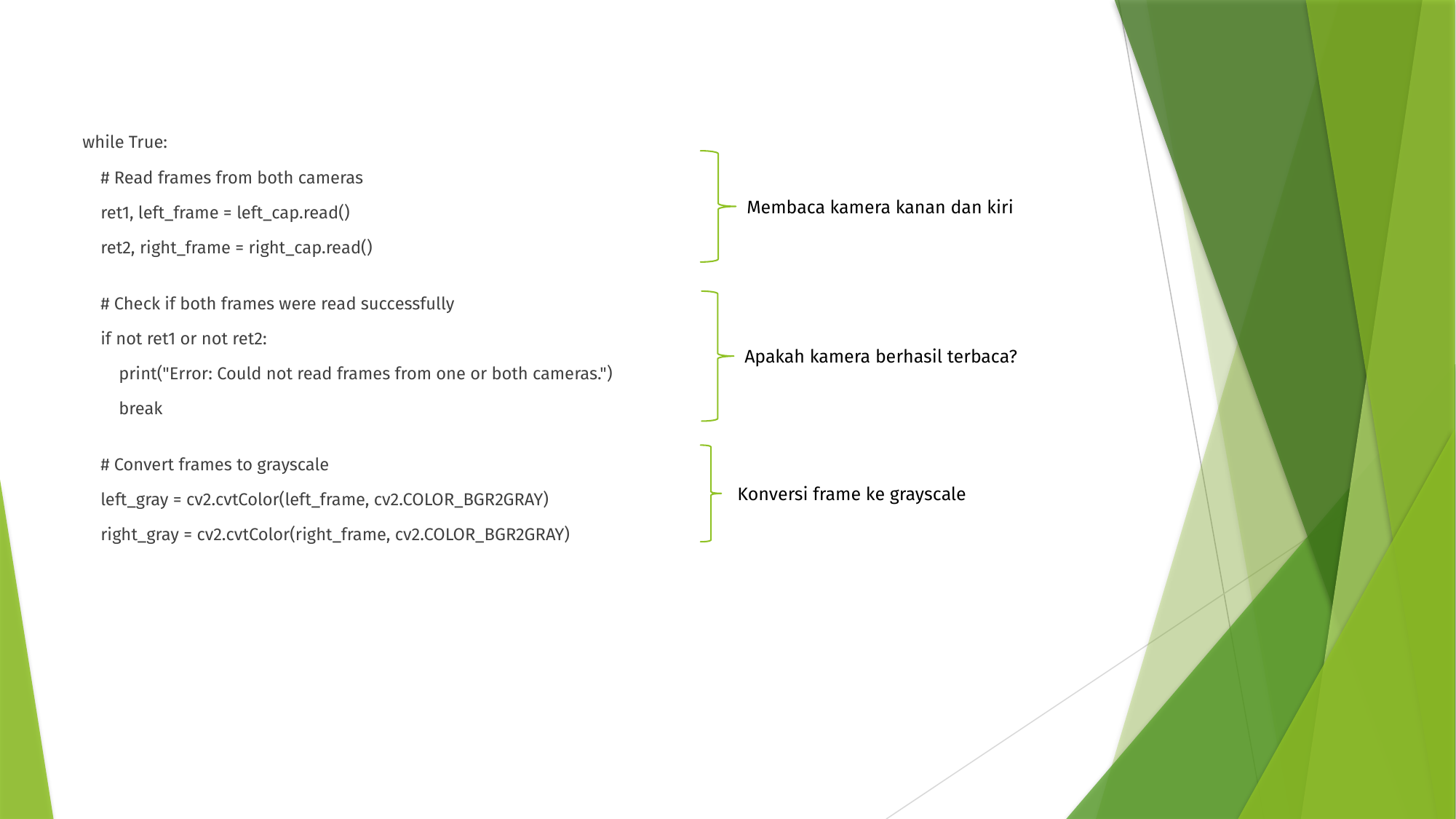

while True:
    # Read frames from both cameras
    ret1, left_frame = left_cap.read()
    ret2, right_frame = right_cap.read()
    # Check if both frames were read successfully
    if not ret1 or not ret2:
        print("Error: Could not read frames from one or both cameras.")
        break
    # Convert frames to grayscale
    left_gray = cv2.cvtColor(left_frame, cv2.COLOR_BGR2GRAY)
    right_gray = cv2.cvtColor(right_frame, cv2.COLOR_BGR2GRAY)

Membaca kamera kanan dan kiri

Apakah kamera berhasil terbaca?

Konversi frame ke grayscale